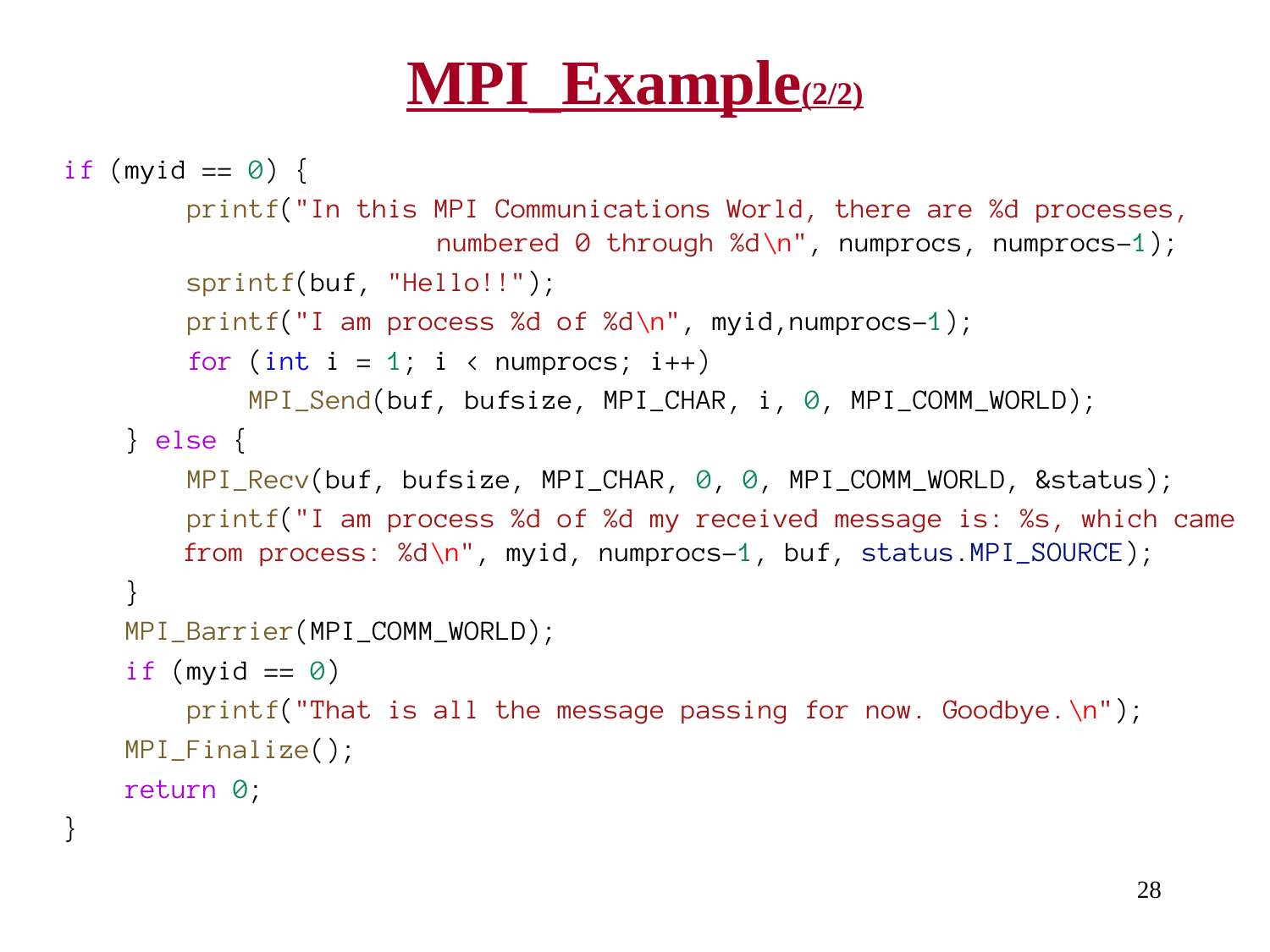

# MPI_Example(2/2)
if (myid == 0) {
        printf("In this MPI Communications World, there are %d processes,                     numbered 0 through %d\n", numprocs, numprocs-1);
        sprintf(buf, "Hello!!");
        printf("I am process %d of %d\n", myid,numprocs-1);
        for (int i = 1; i < numprocs; i++)
            MPI_Send(buf, bufsize, MPI_CHAR, i, 0, MPI_COMM_WORLD);
    } else {
        MPI_Recv(buf, bufsize, MPI_CHAR, 0, 0, MPI_COMM_WORLD, &status);
        printf("I am process %d of %d my received message is: %s, which came from process: %d\n", myid, numprocs-1, buf, status.MPI_SOURCE);
    }
    MPI_Barrier(MPI_COMM_WORLD);
    if (myid == 0)
        printf("That is all the message passing for now. Goodbye.\n");
    MPI_Finalize();
    return 0;
}
28